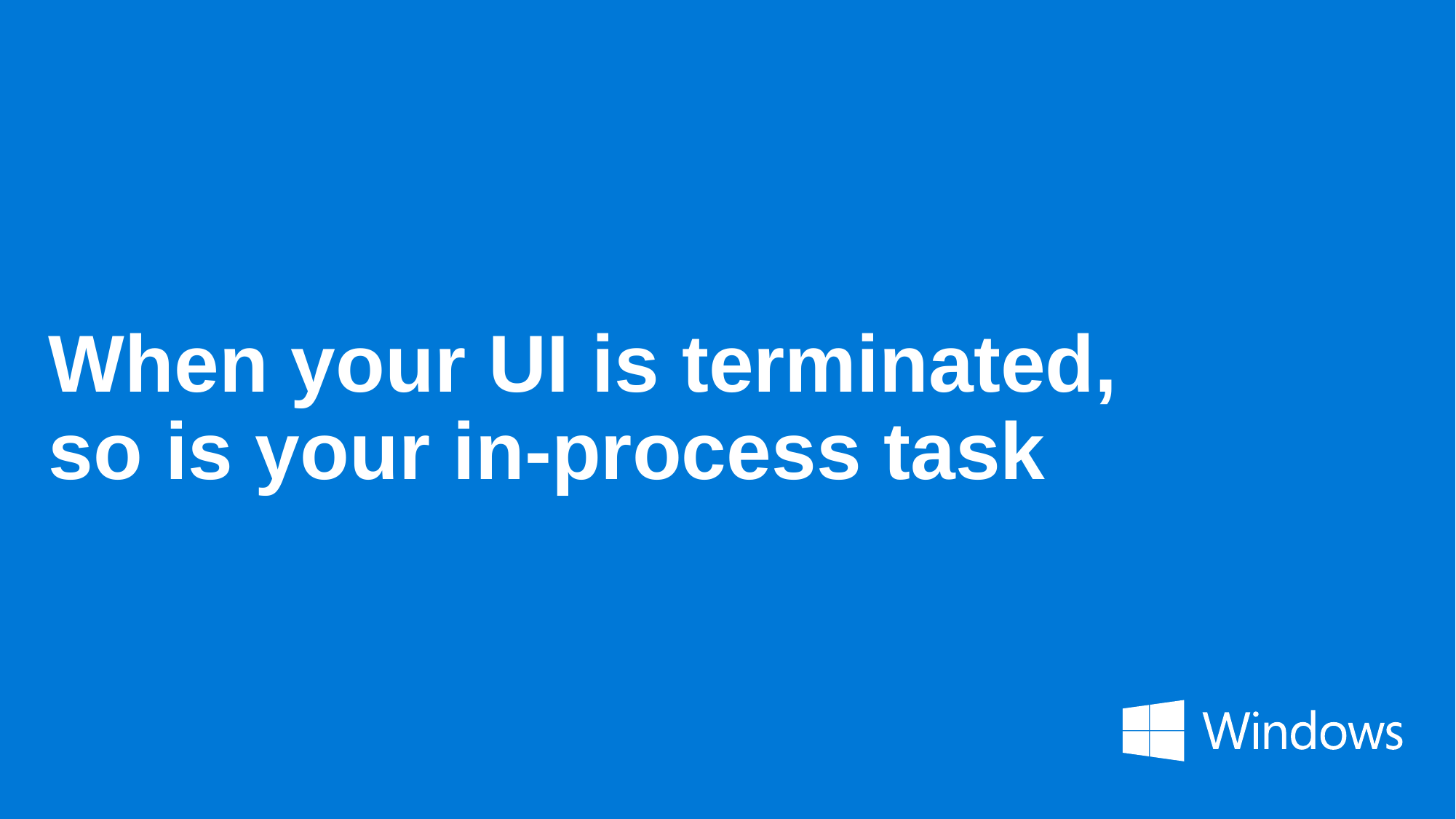

# When your UI is terminated, so is your in-process task